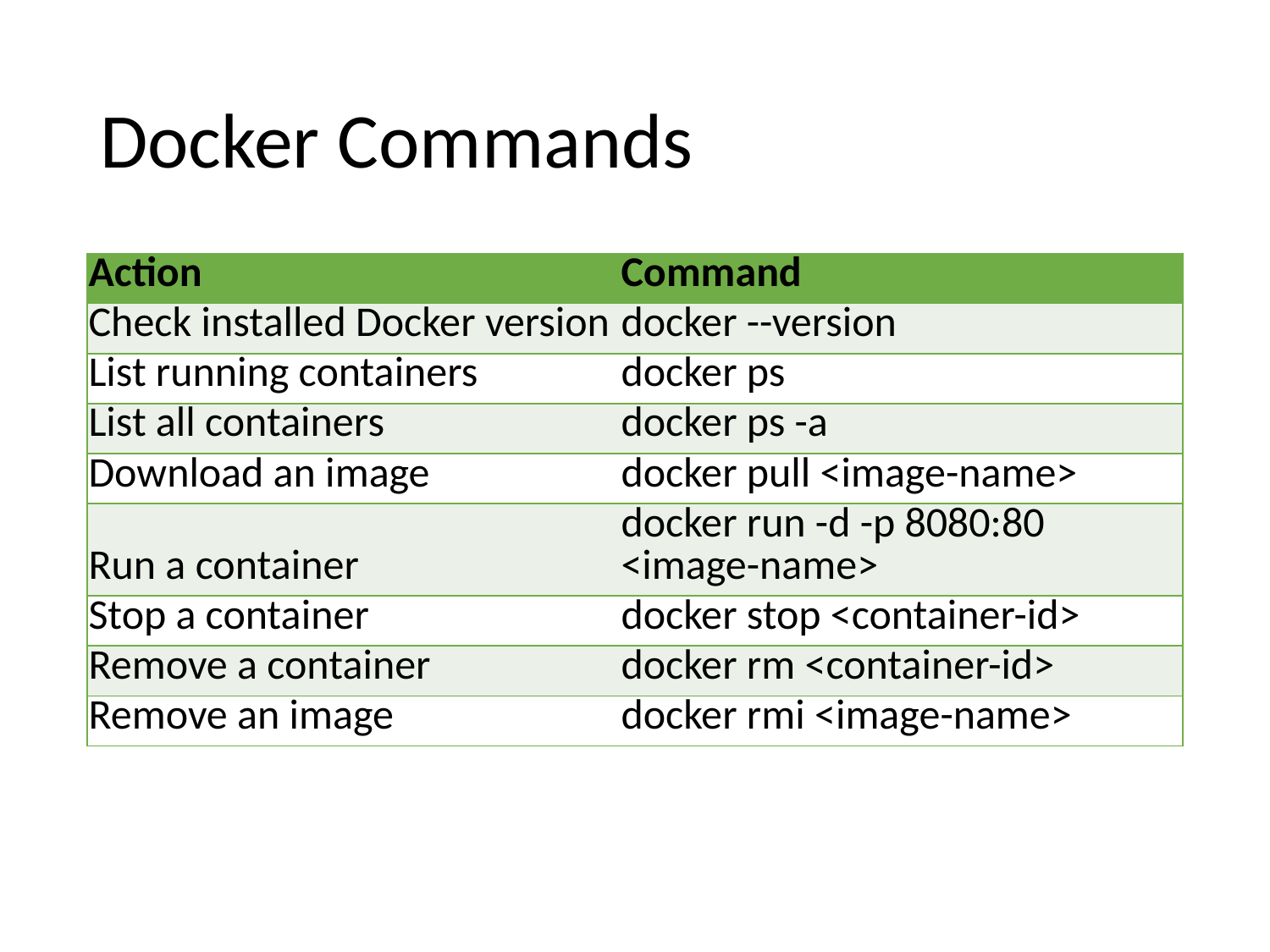

# Docker Commands
| Action | Command |
| --- | --- |
| Check installed Docker version | docker --version |
| List running containers | docker ps |
| List all containers | docker ps -a |
| Download an image | docker pull <image-name> |
| Run a container | docker run -d -p 8080:80 <image-name> |
| Stop a container | docker stop <container-id> |
| Remove a container | docker rm <container-id> |
| Remove an image | docker rmi <image-name> |